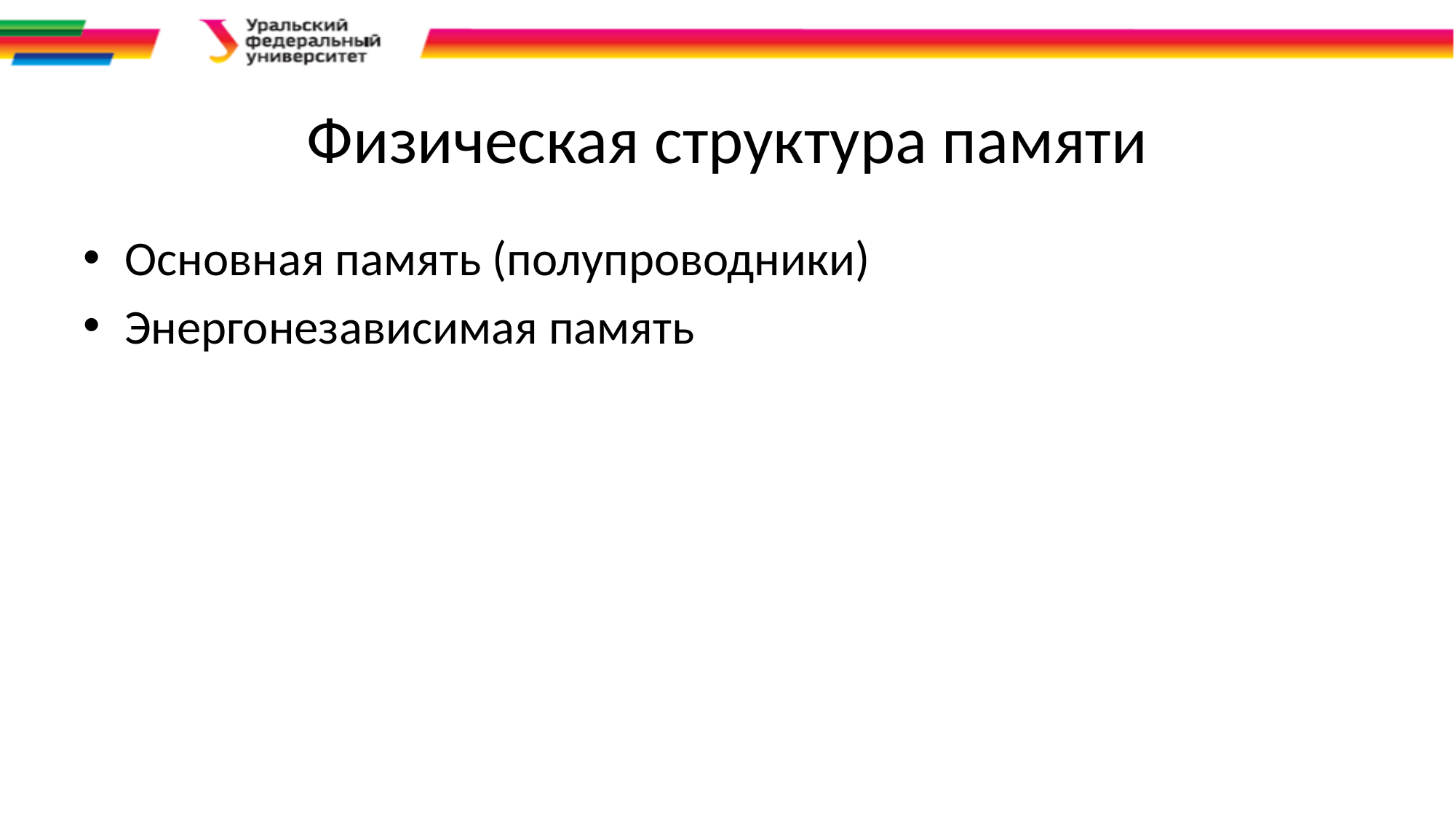

# Физическая структура памяти
Основная память (полупроводники)
Энергонезависимая память